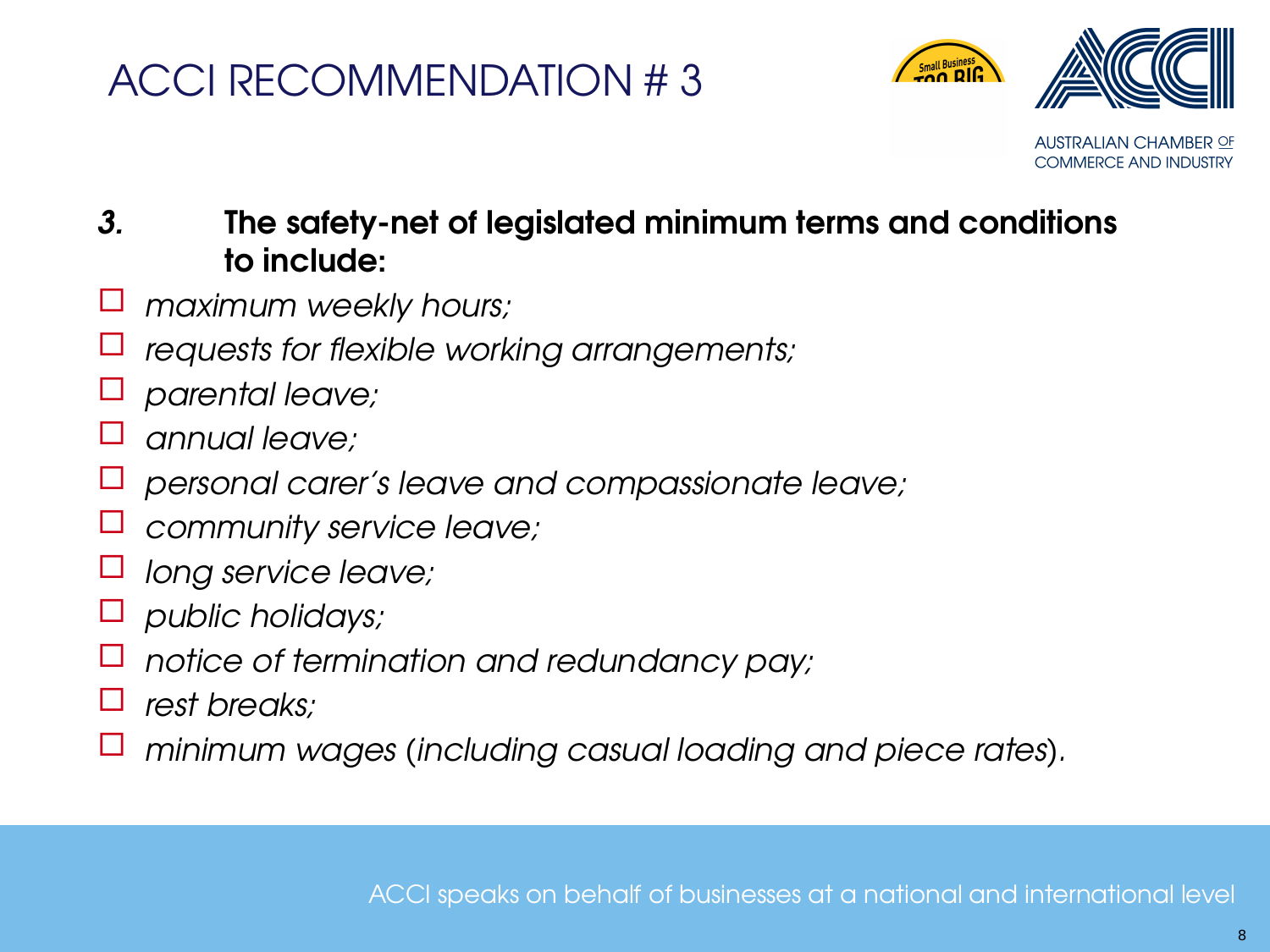

# ACCI RECOMMENDATION # 3
3.	The safety-net of legislated minimum terms and conditions 	to include:
maximum weekly hours;
requests for flexible working arrangements;
parental leave;
annual leave;
personal carer’s leave and compassionate leave;
community service leave;
long service leave;
public holidays;
notice of termination and redundancy pay;
rest breaks;
minimum wages (including casual loading and piece rates).

8